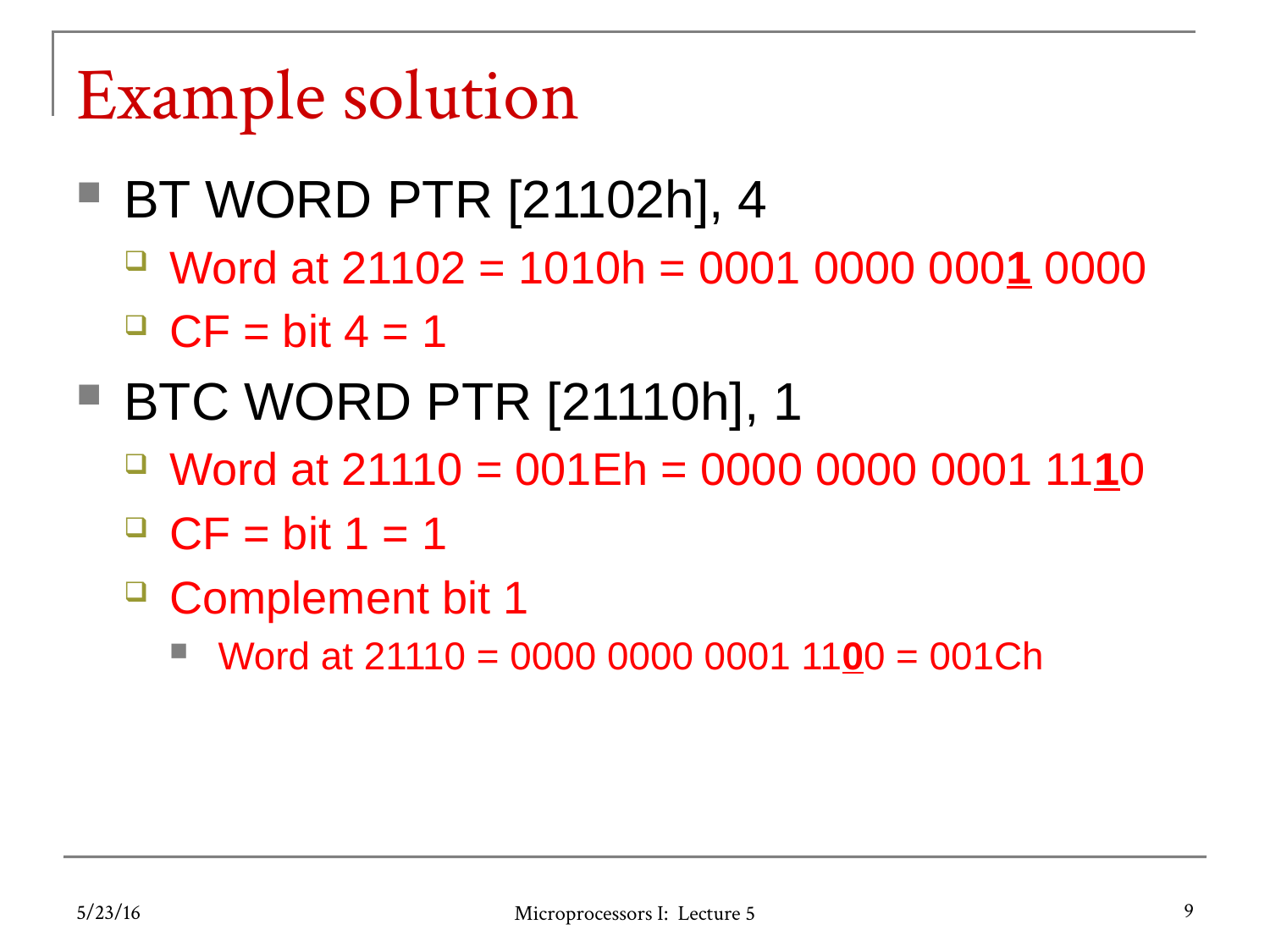

# Example solution
BT WORD PTR [21102h], 4
Word at 21102 = 1010h = 0001 0000 0001 0000
CF = bit 4 = 1
BTC WORD PTR [21110h], 1
Word at 21110 = 001Eh = 0000 0000 0001 1110
CF = bit 1 = 1
Complement bit 1
Word at 21110 = 0000 0000 0001 1100 = 001Ch

5/23/16
9
Microprocessors I:  Lecture 5